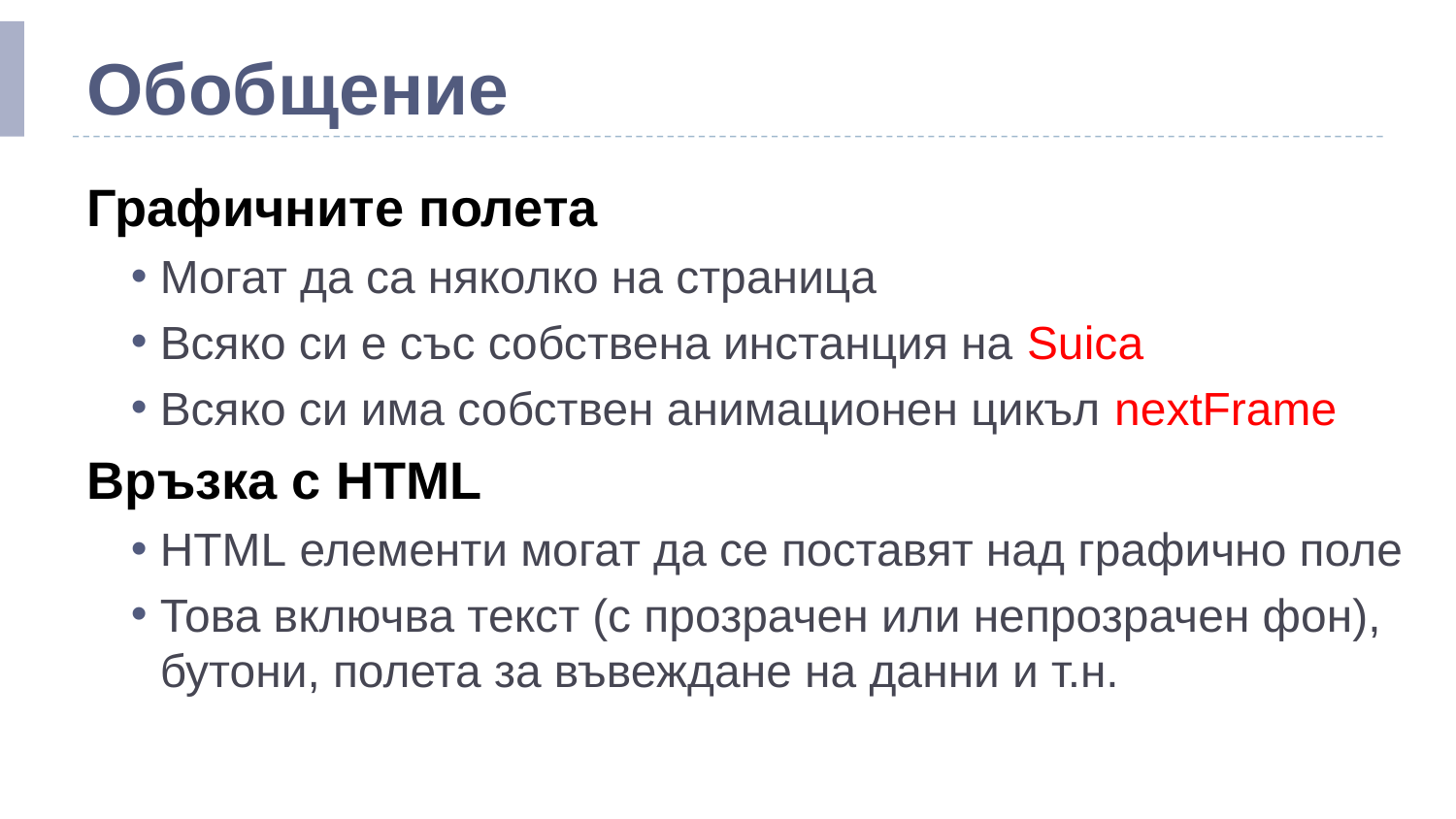

# Обобщение
Графичните полета
Могат да са няколко на страница
Всяко си е със собствена инстанция на Suica
Всяко си има собствен анимационен цикъл nextFrame
Връзка с HTML
HTML елементи могат да се поставят над графично поле
Това включва текст (с прозрачен или непрозрачен фон), бутони, полета за въвеждане на данни и т.н.